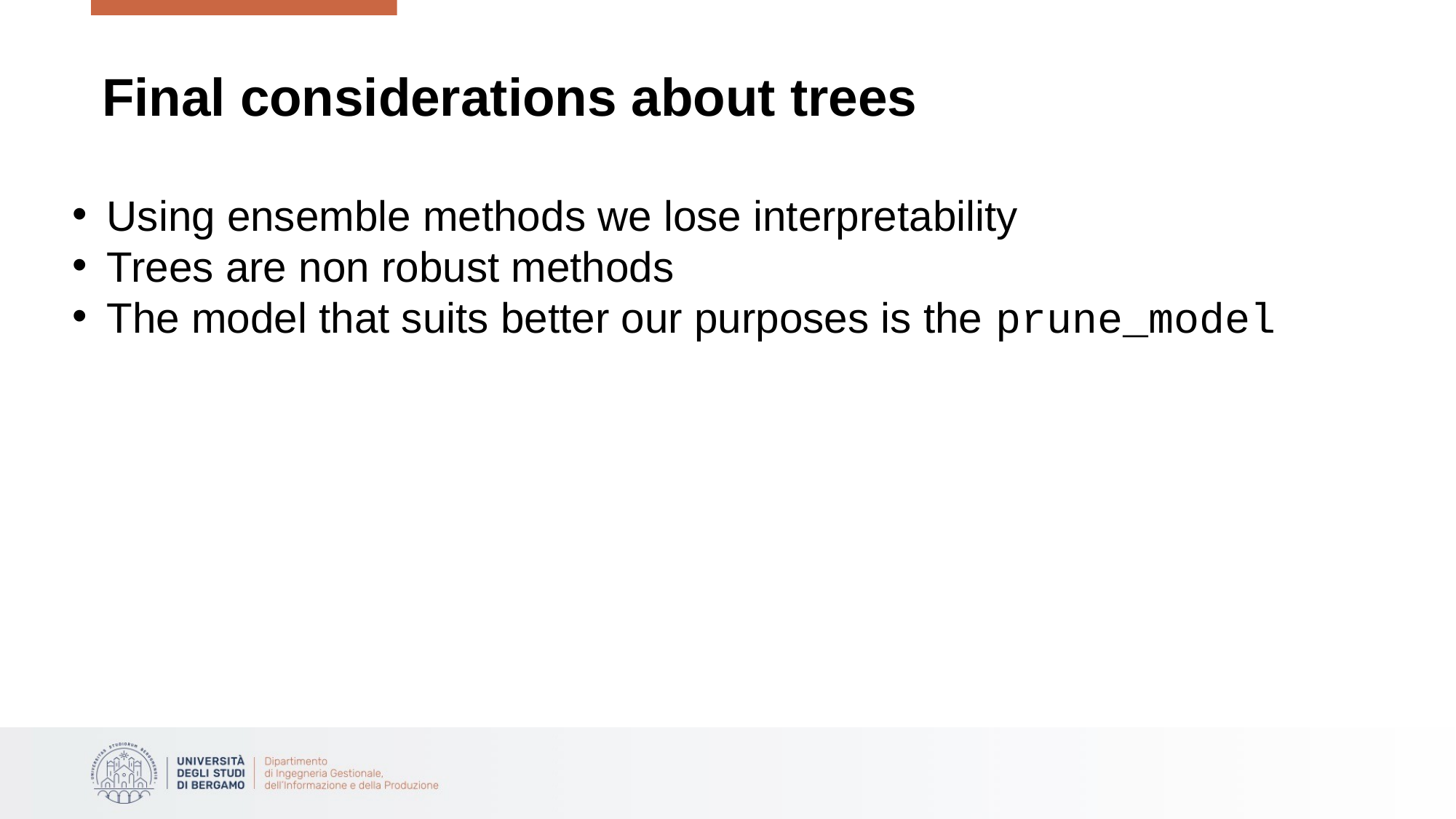

# Final considerations about trees
Using ensemble methods we lose interpretability
Trees are non robust methods
The model that suits better our purposes is the prune_model